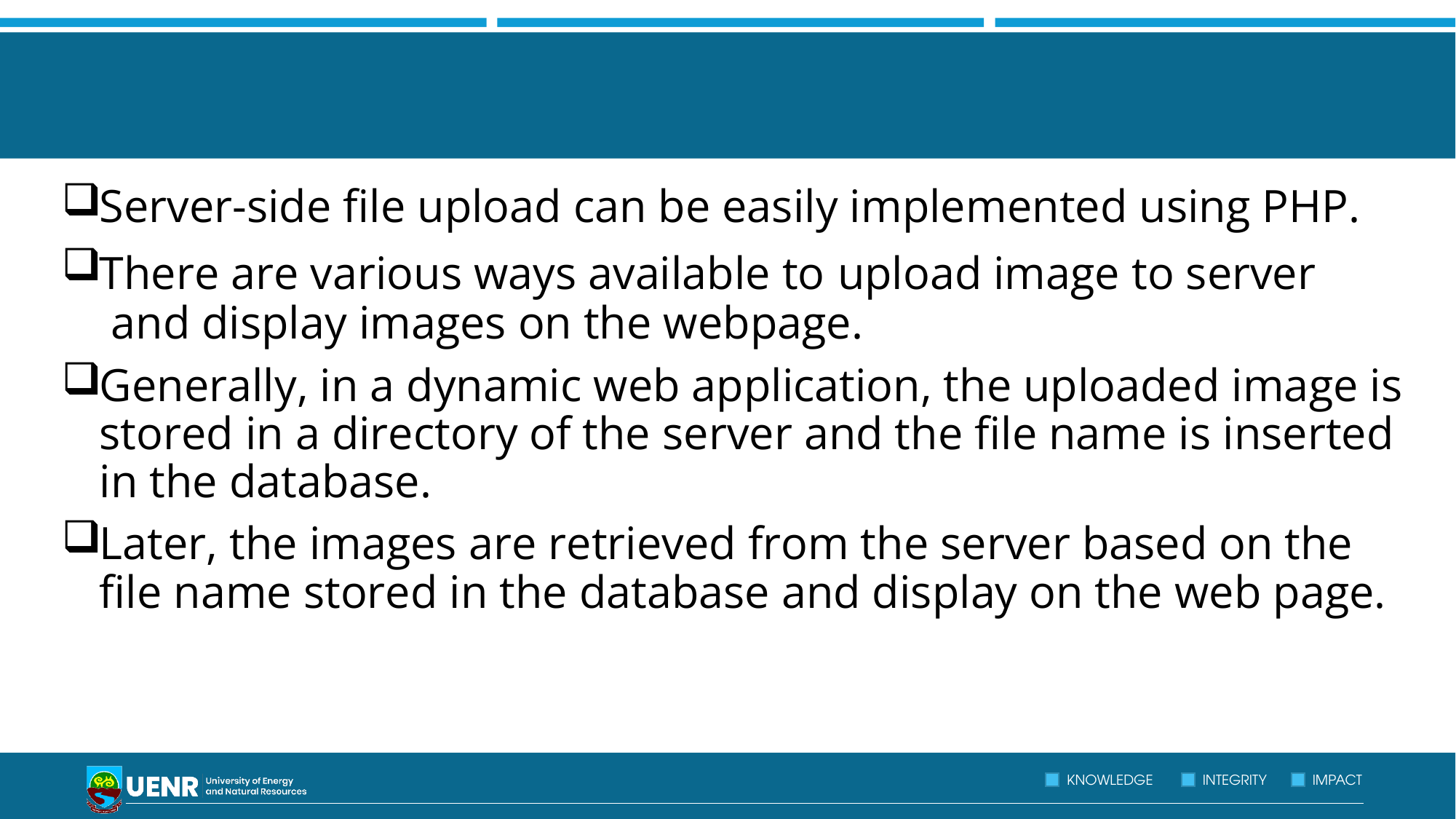

#
Server-side file upload can be easily implemented using PHP.
There are various ways available to upload image to server and display images on the webpage.
Generally, in a dynamic web application, the uploaded image is stored in a directory of the server and the file name is inserted in the database.
Later, the images are retrieved from the server based on the file name stored in the database and display on the web page.